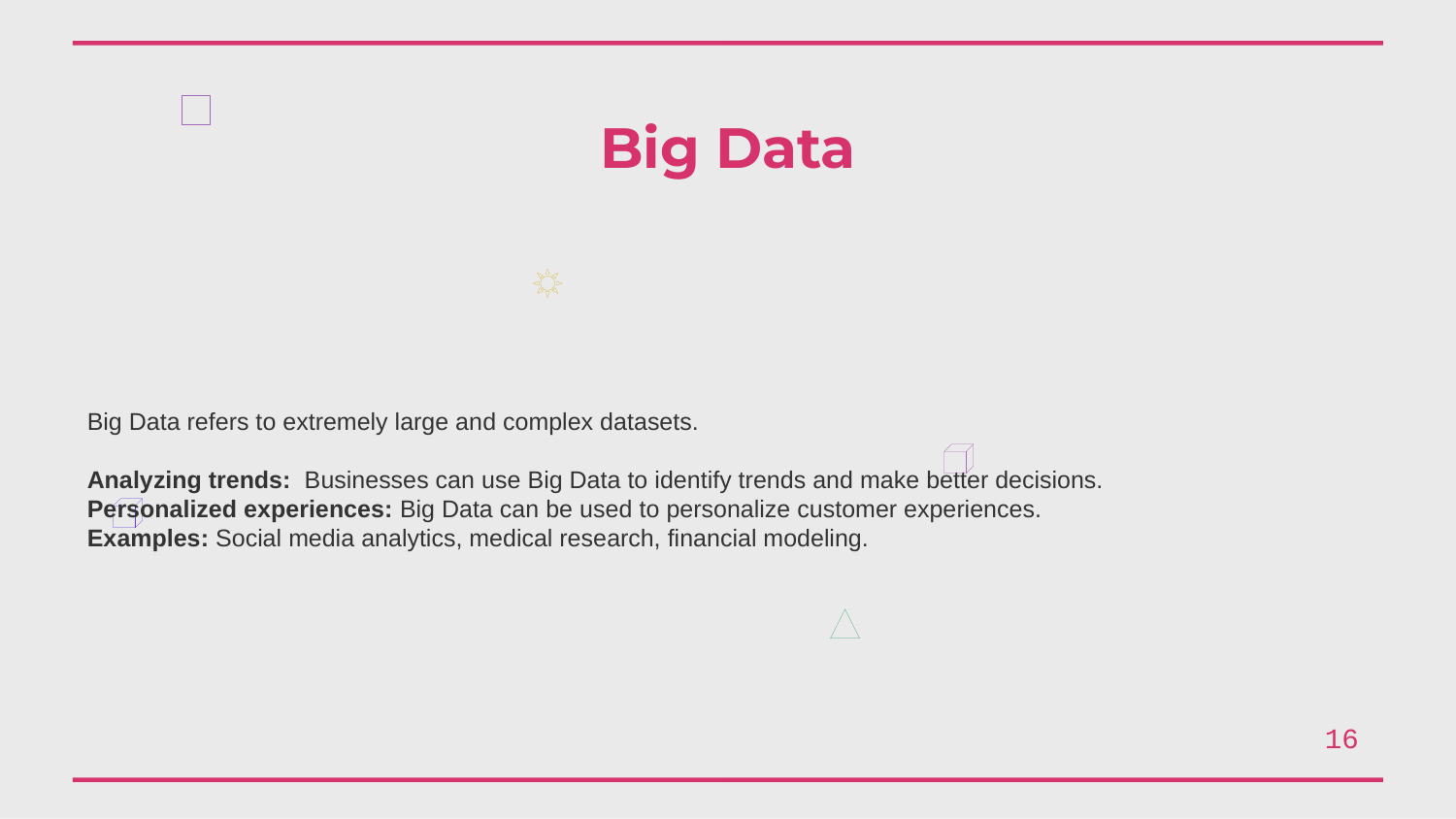

Big Data

Big Data refers to extremely large and complex datasets.

Analyzing trends:  Businesses can use Big Data to identify trends and make better decisions.
Personalized experiences: Big Data can be used to personalize customer experiences.
Examples: Social media analytics, medical research, financial modeling.

16